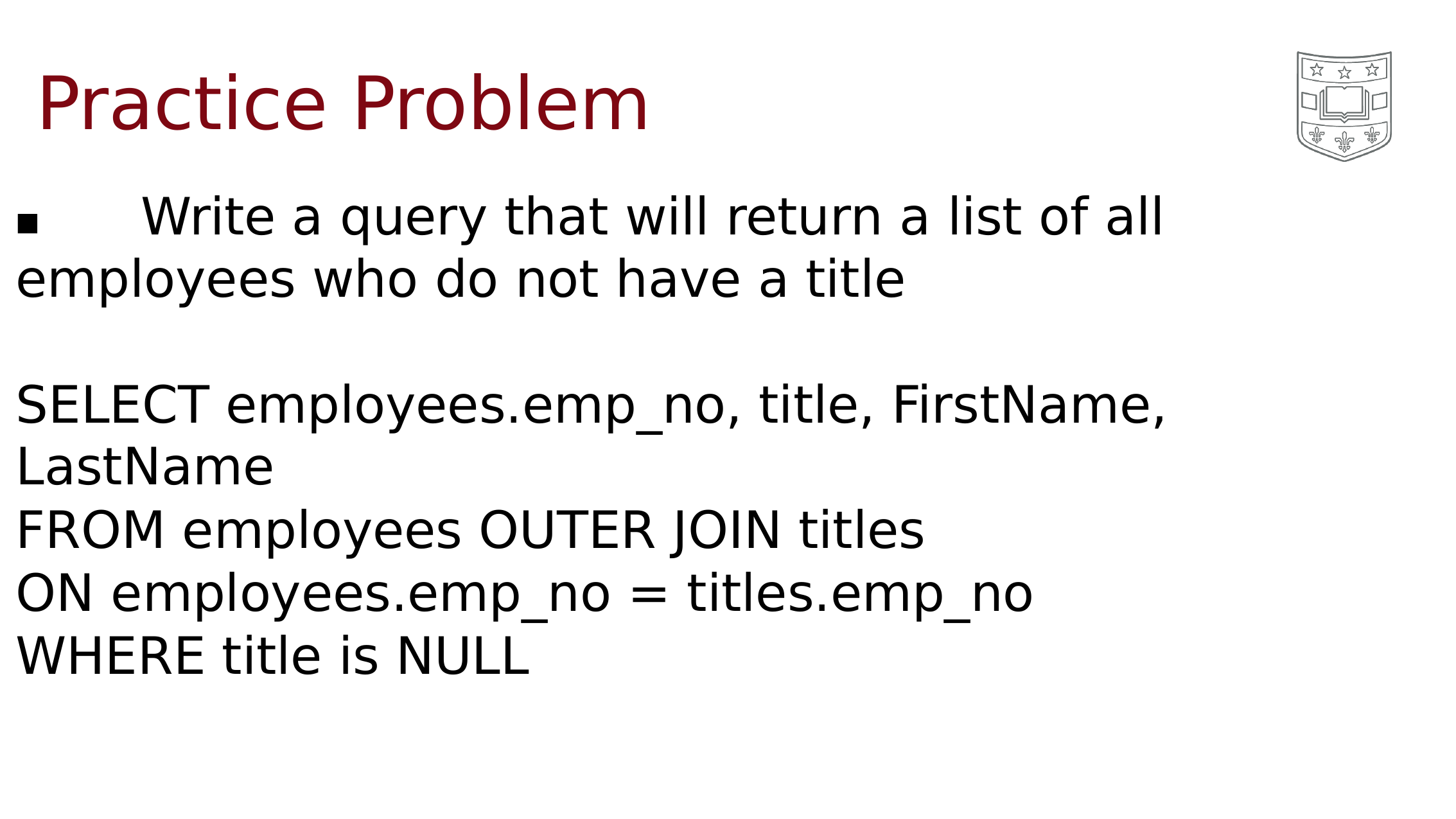

Practice Problem
◼	Write a query that will return a list of all  employees who do not have a title

SELECT employees.emp_no, title, FirstName, LastName
FROM employees OUTER JOIN titles
ON employees.emp_no = titles.emp_no
WHERE title is NULL